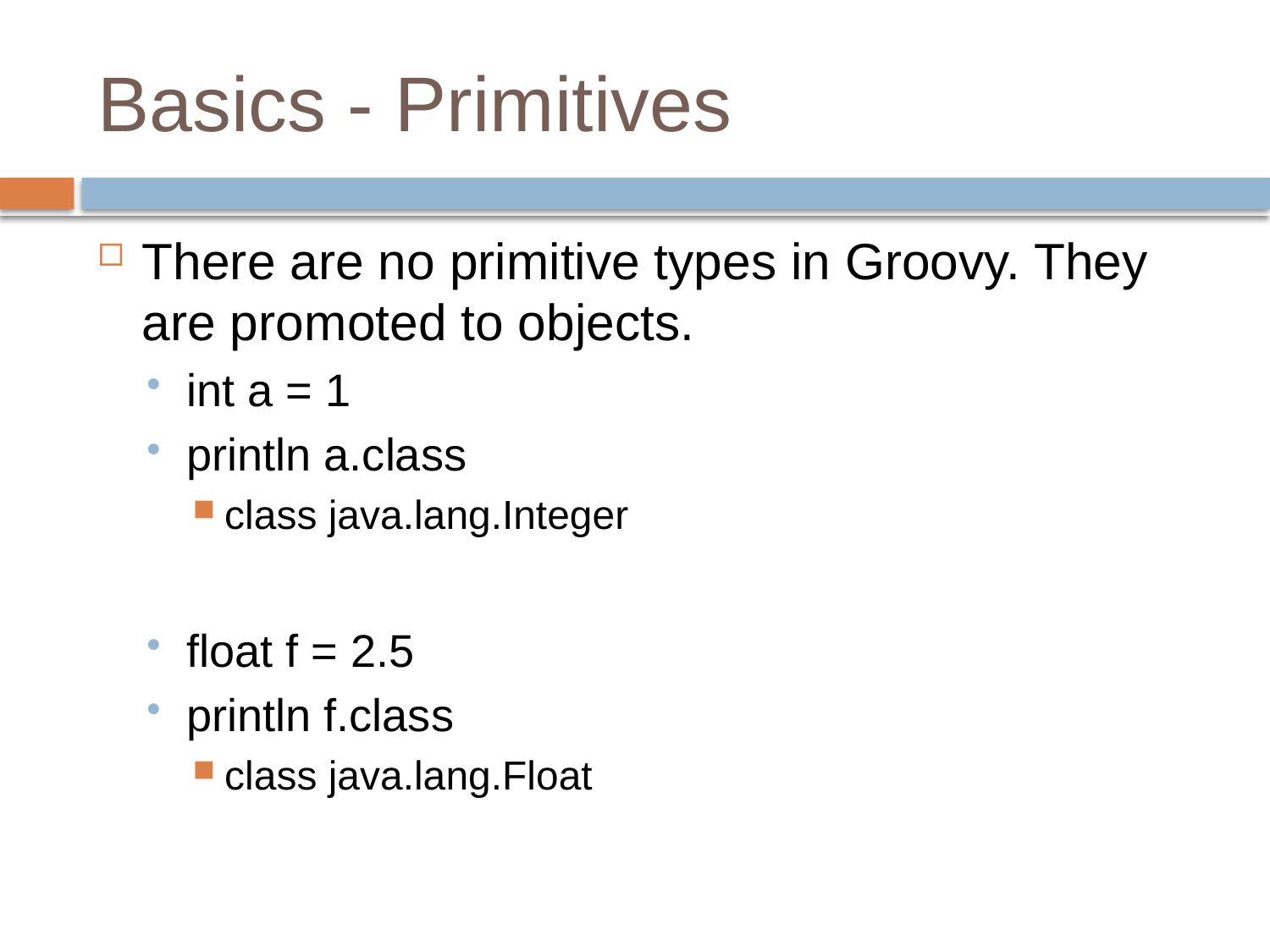

# Basics - Primitives
There are no primitive types in Groovy. They are promoted to objects.
int a = 1
println a.class
class java.lang.Integer

float f = 2.5
println f.class
class java.lang.Float